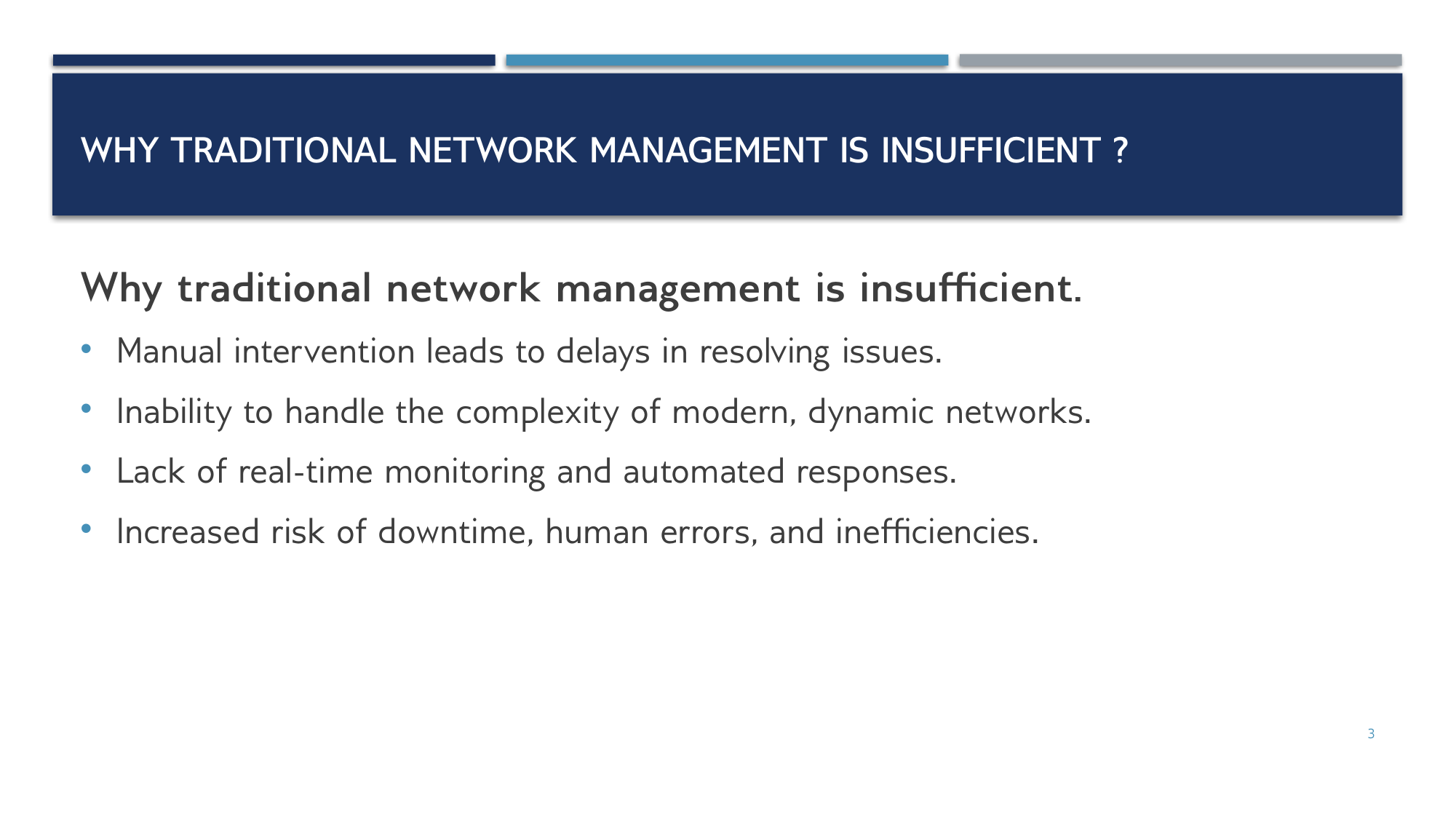

# Why traditional network management is insufficient ?
Why traditional network management is insufficient.
Manual intervention leads to delays in resolving issues.
Inability to handle the complexity of modern, dynamic networks.
Lack of real-time monitoring and automated responses.
Increased risk of downtime, human errors, and inefficiencies.

3